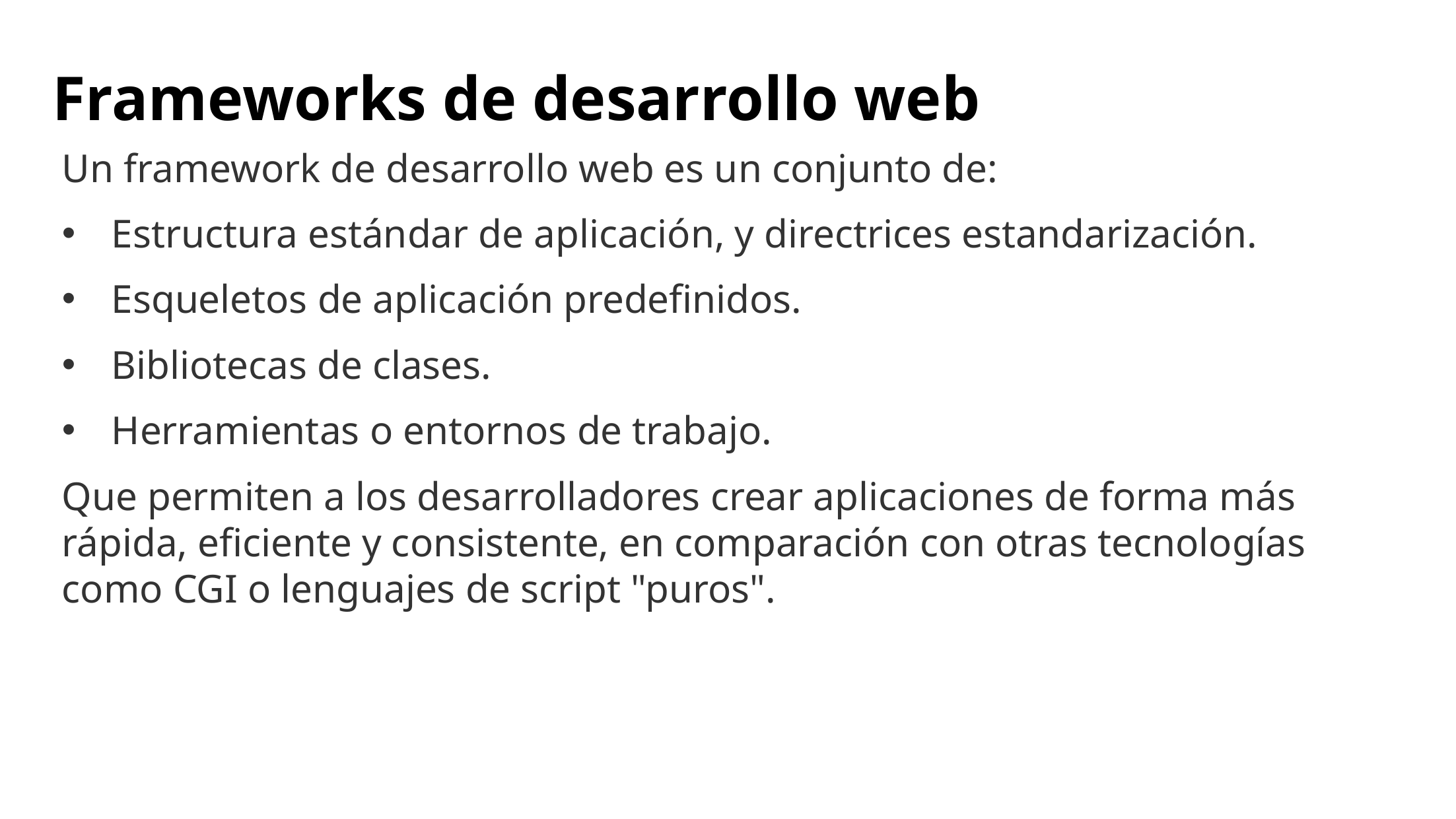

# Frameworks de desarrollo web
Un framework de desarrollo web es un conjunto de:
Estructura estándar de aplicación, y directrices estandarización.
Esqueletos de aplicación predefinidos.
Bibliotecas de clases.
Herramientas o entornos de trabajo.
Que permiten a los desarrolladores crear aplicaciones de forma más rápida, eficiente y consistente, en comparación con otras tecnologías como CGI o lenguajes de script "puros".